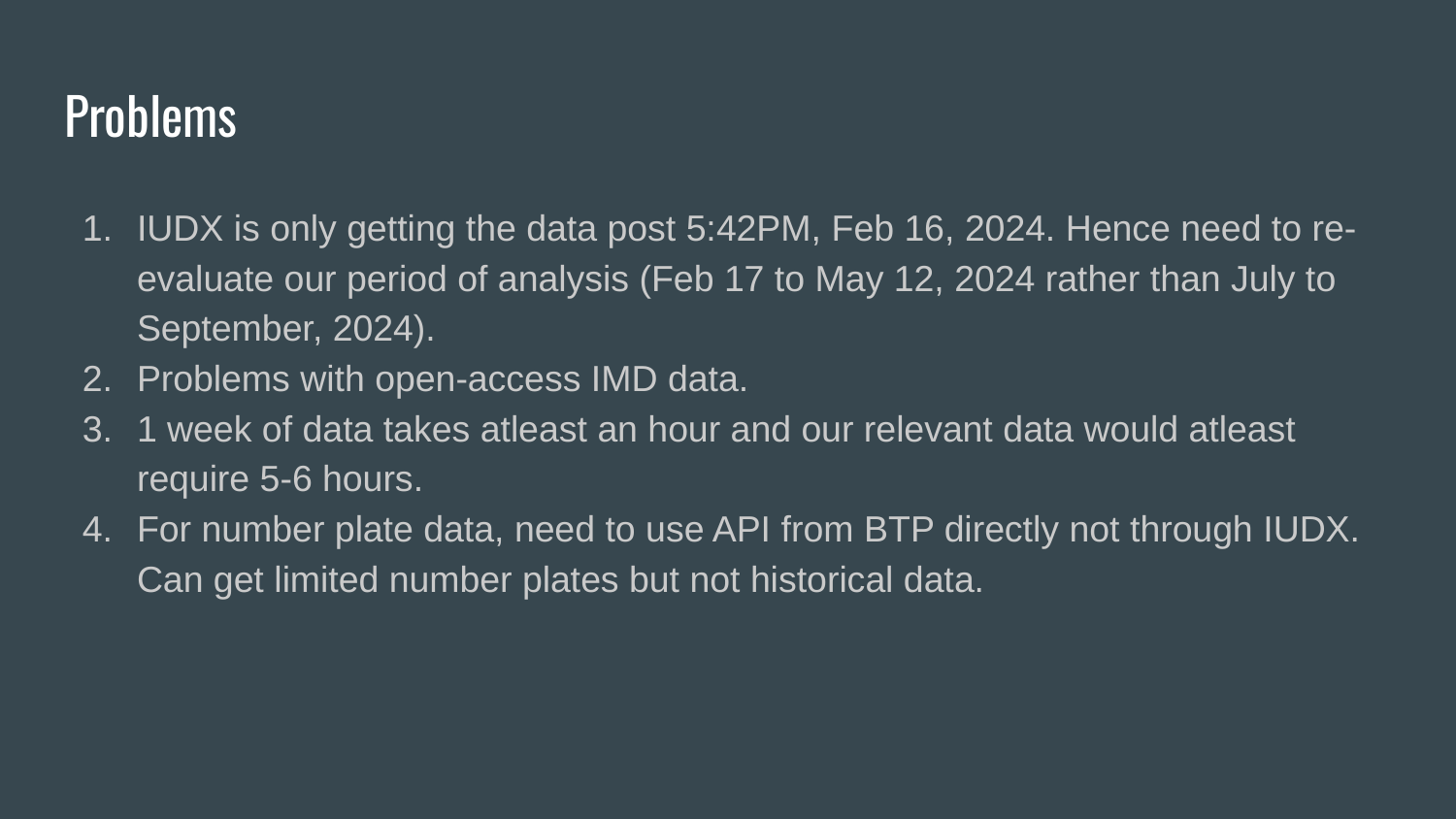

# Problems
IUDX is only getting the data post 5:42PM, Feb 16, 2024. Hence need to re-evaluate our period of analysis (Feb 17 to May 12, 2024 rather than July to September, 2024).
Problems with open-access IMD data.
1 week of data takes atleast an hour and our relevant data would atleast require 5-6 hours.
For number plate data, need to use API from BTP directly not through IUDX. Can get limited number plates but not historical data.